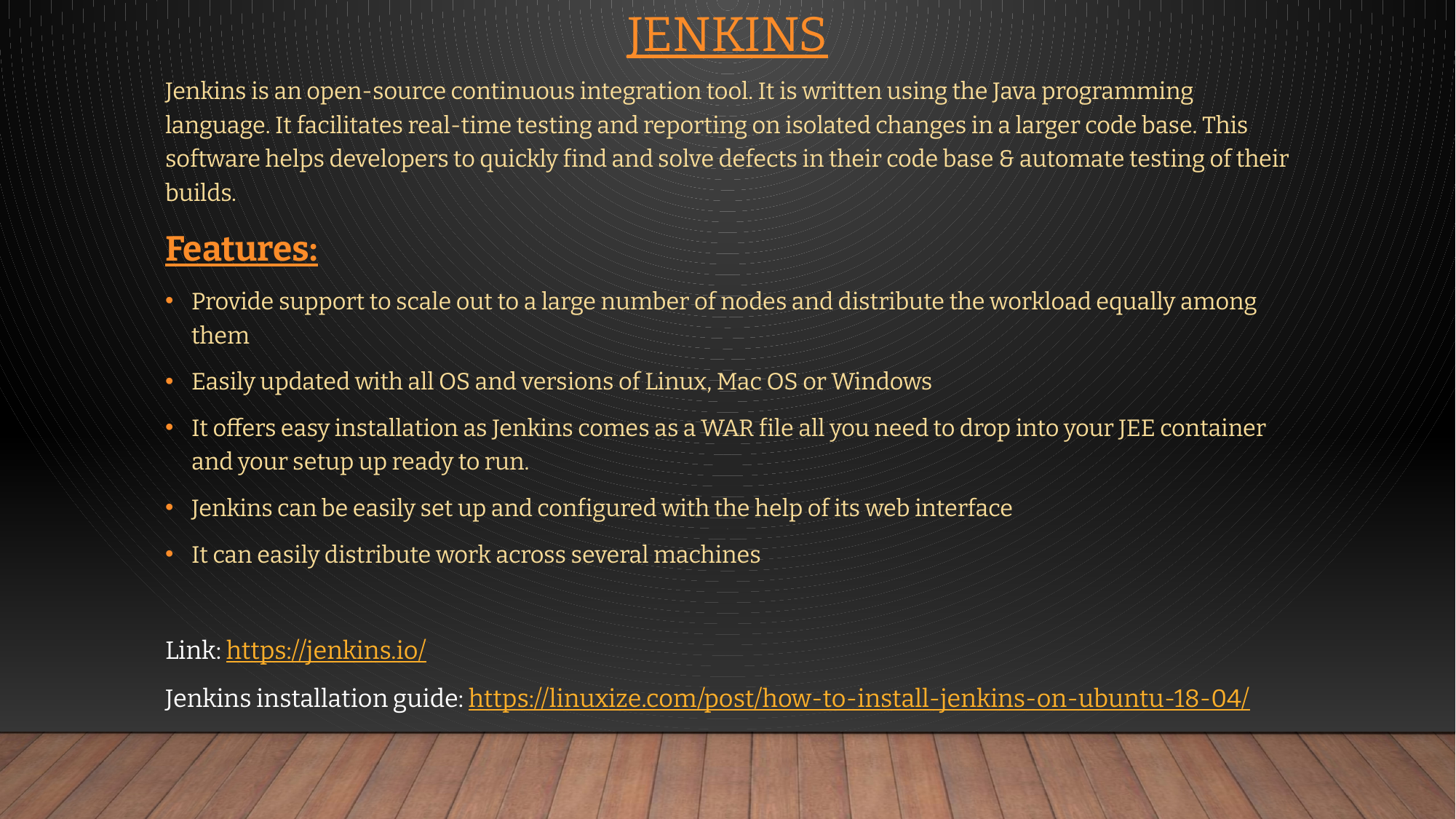

# Jenkins
Jenkins is an open-source continuous integration tool. It is written using the Java programming language. It facilitates real-time testing and reporting on isolated changes in a larger code base. This software helps developers to quickly find and solve defects in their code base & automate testing of their builds.
Features:
Provide support to scale out to a large number of nodes and distribute the workload equally among them
Easily updated with all OS and versions of Linux, Mac OS or Windows
It offers easy installation as Jenkins comes as a WAR file all you need to drop into your JEE container and your setup up ready to run.
Jenkins can be easily set up and configured with the help of its web interface
It can easily distribute work across several machines

Link: https://jenkins.io/
Jenkins installation guide: https://linuxize.com/post/how-to-install-jenkins-on-ubuntu-18-04/